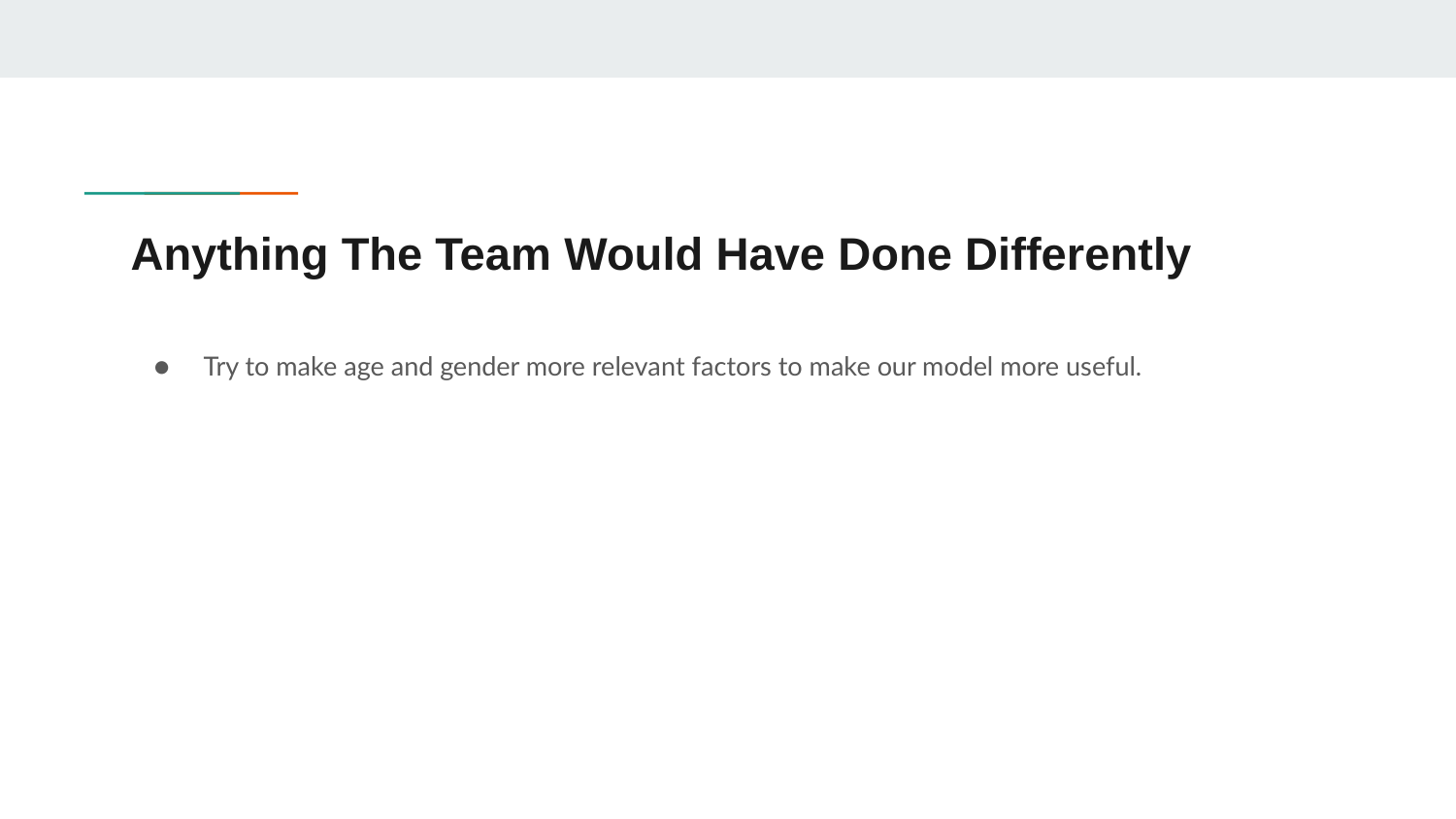

# Anything The Team Would Have Done Differently
Try to make age and gender more relevant factors to make our model more useful.